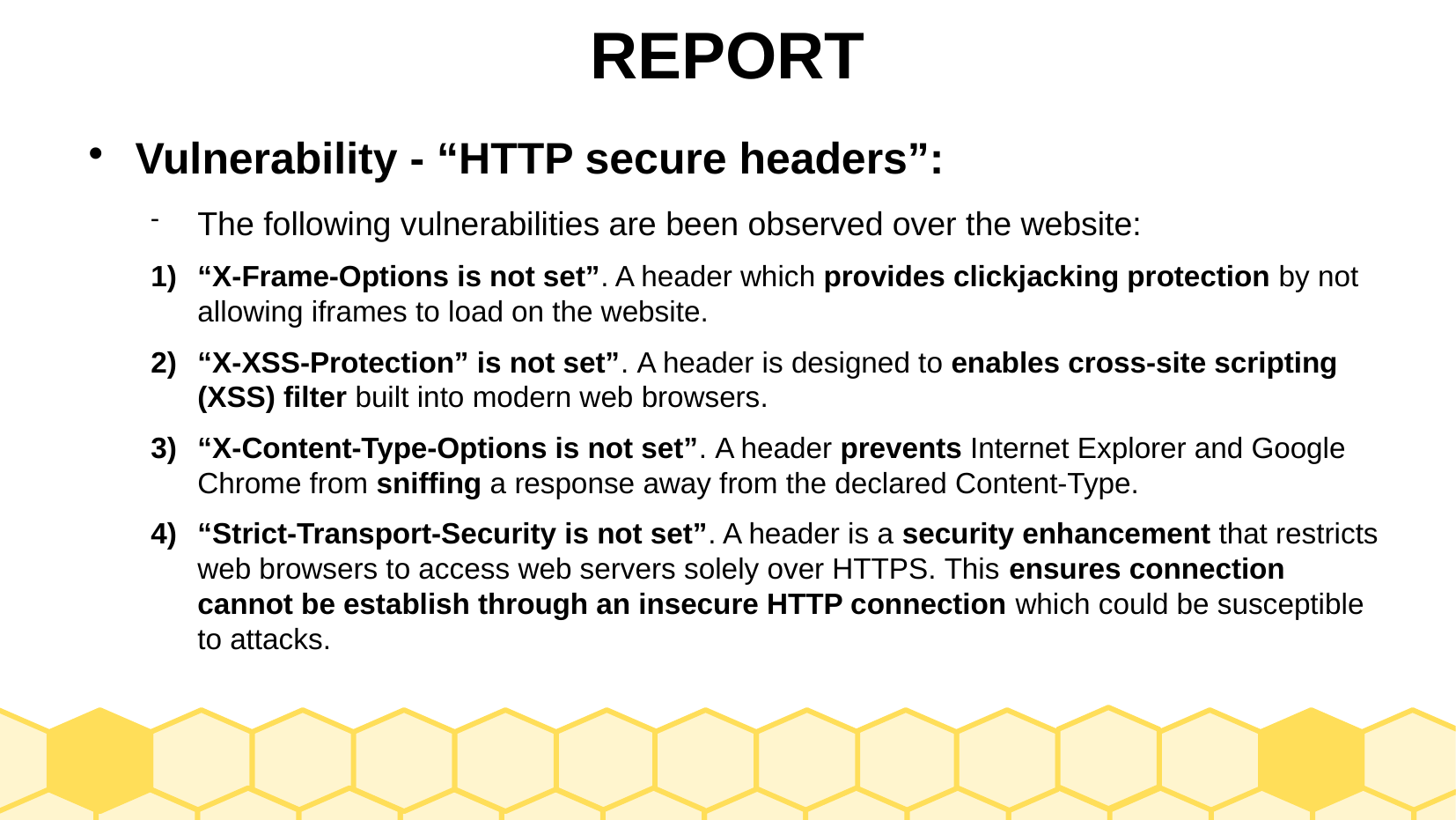

REPORT
# Vulnerability - “HTTP secure headers”:
The following vulnerabilities are been observed over the website:
“X-Frame-Options is not set”. A header which provides clickjacking protection by not allowing iframes to load on the website.
“X-XSS-Protection” is not set”. A header is designed to enables cross-site scripting (XSS) filter built into modern web browsers.
“X-Content-Type-Options is not set”. A header prevents Internet Explorer and Google Chrome from sniffing a response away from the declared Content-Type.
“Strict-Transport-Security is not set”. A header is a security enhancement that restricts web browsers to access web servers solely over HTTPS. This ensures connection cannot be establish through an insecure HTTP connection which could be susceptible to attacks.